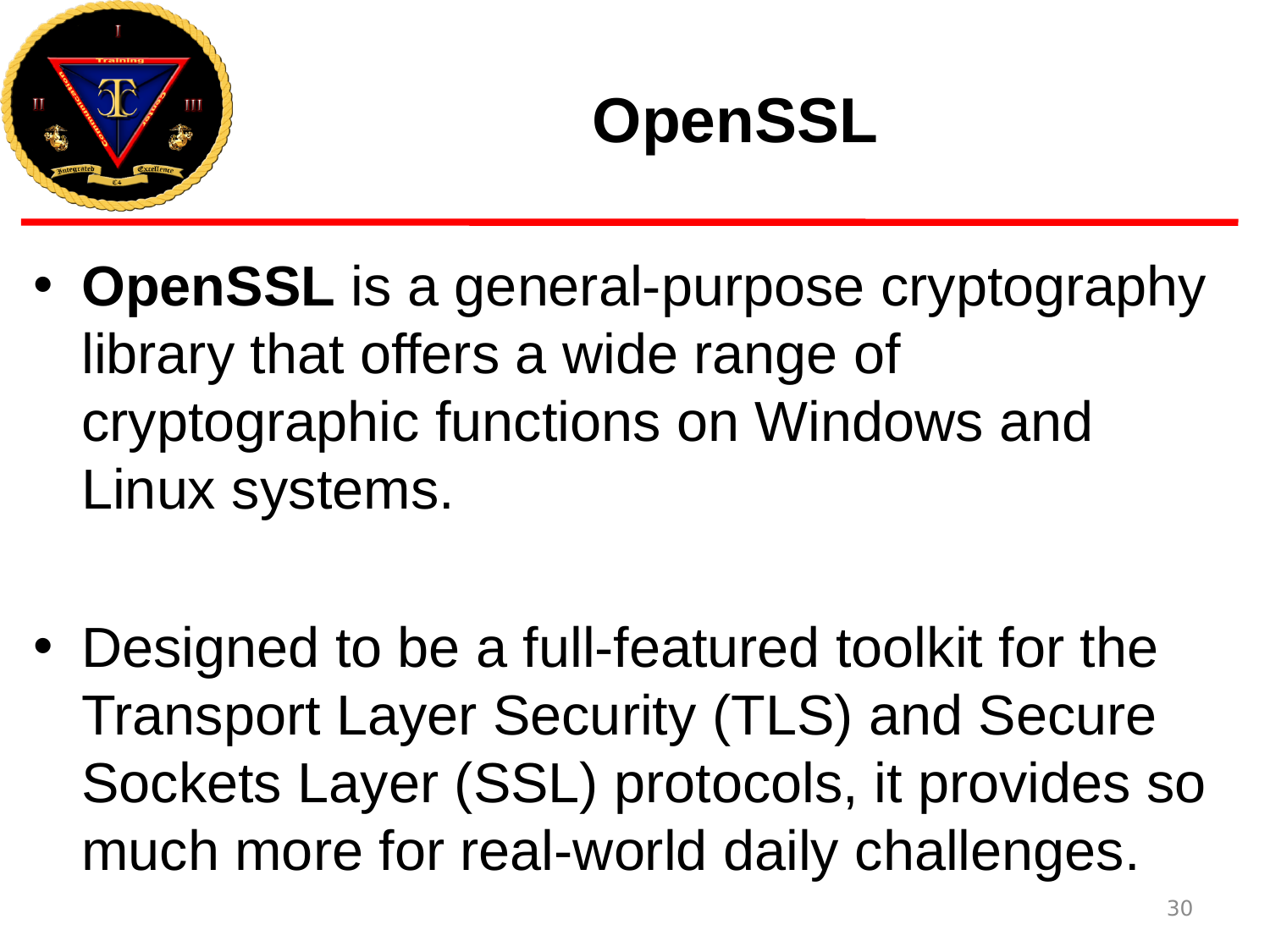

# OpenSSL
OpenSSL is a general-purpose cryptography library that offers a wide range of cryptographic functions on Windows and Linux systems.

Designed to be a full-featured toolkit for the Transport Layer Security (TLS) and Secure Sockets Layer (SSL) protocols, it provides so much more for real-world daily challenges.
30